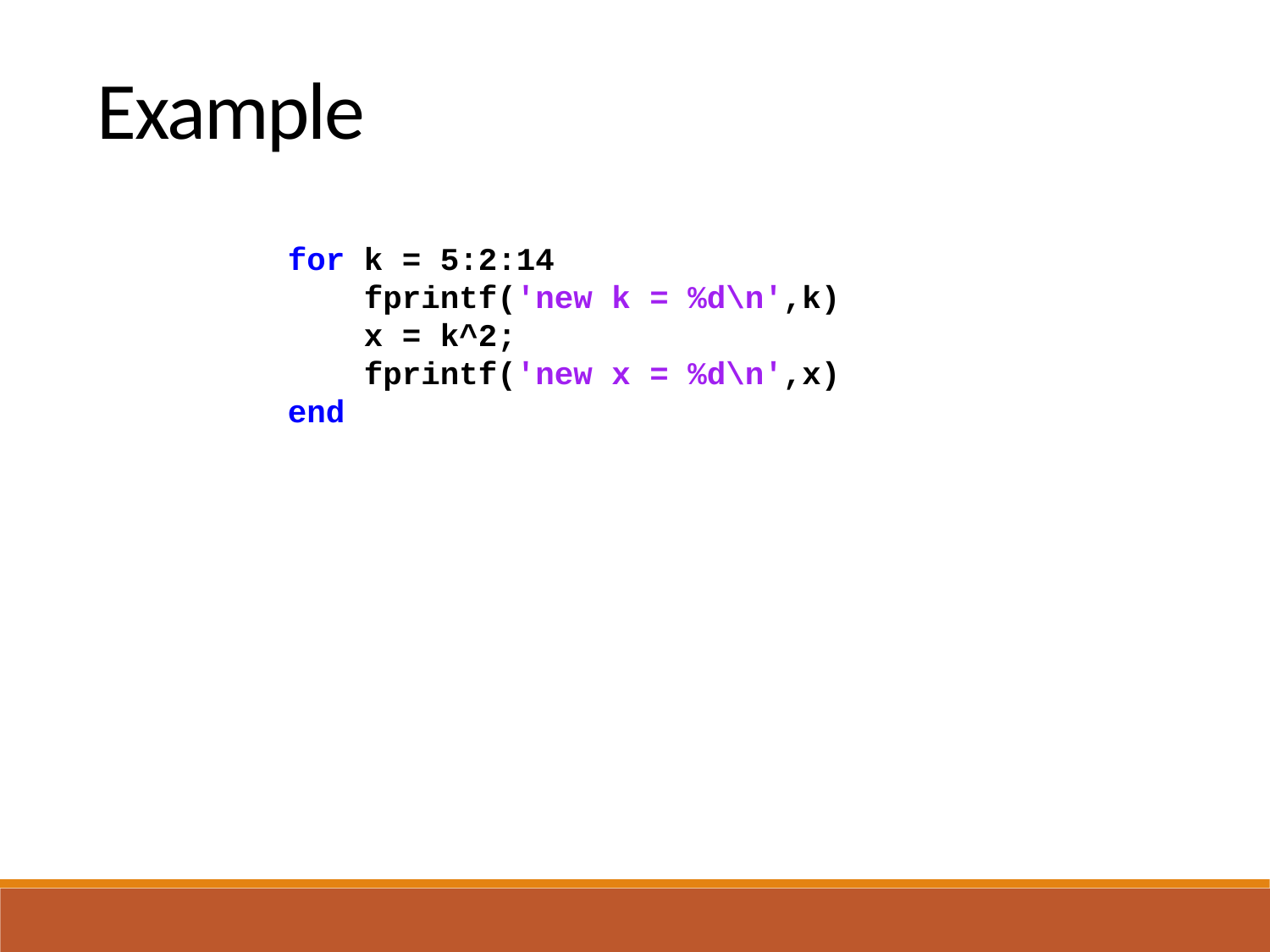

Example
for k = 5:2:14
    fprintf('new k = %d\n',k)
    x = k^2;
    fprintf('new x = %d\n',x)
end